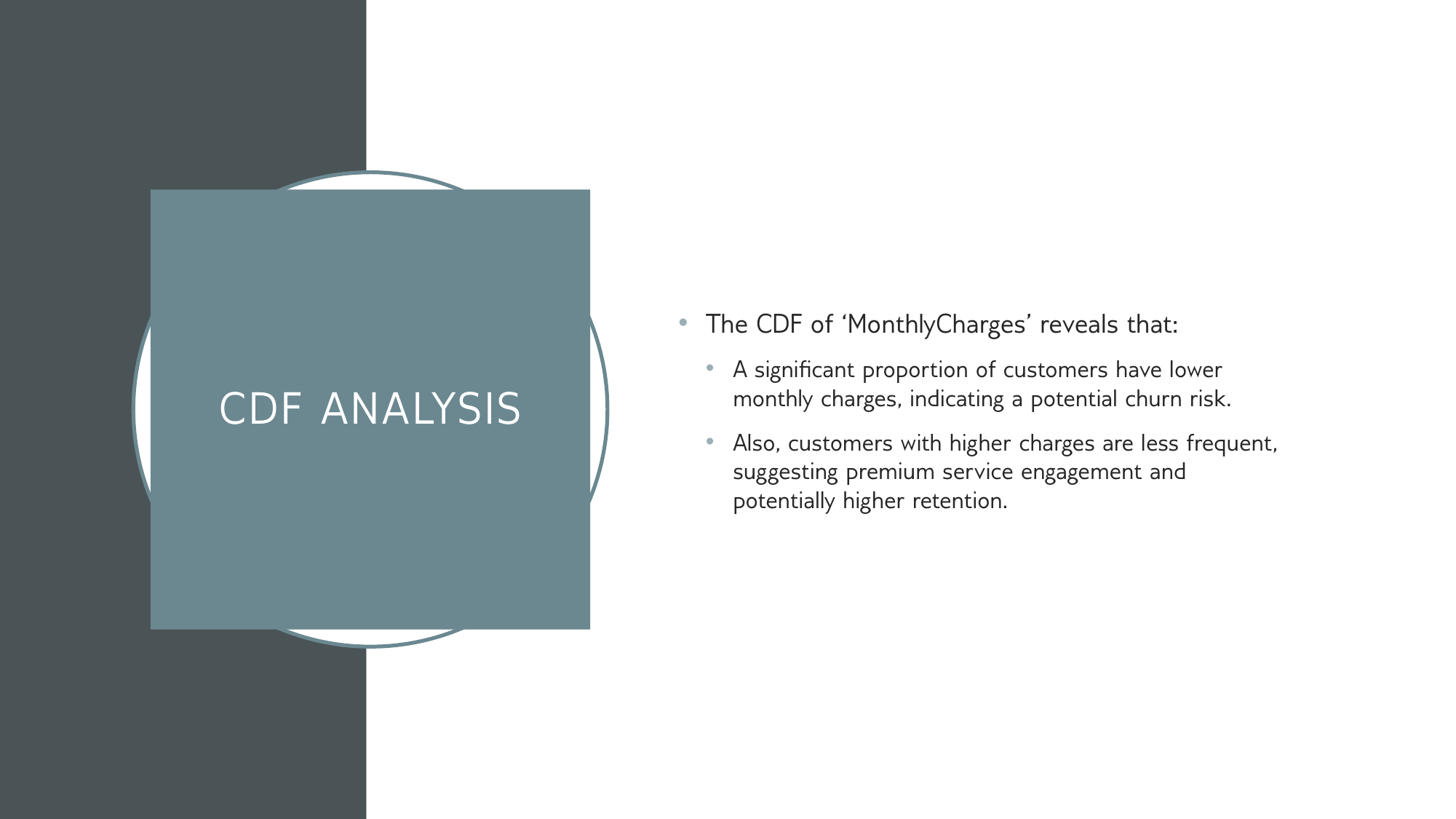

The CDF of ‘MonthlyCharges’ reveals that:
A significant proportion of customers have lower monthly charges, indicating a potential churn risk.
Also, customers with higher charges are less frequent, suggesting premium service engagement and potentially higher retention.

# CDF Analysis